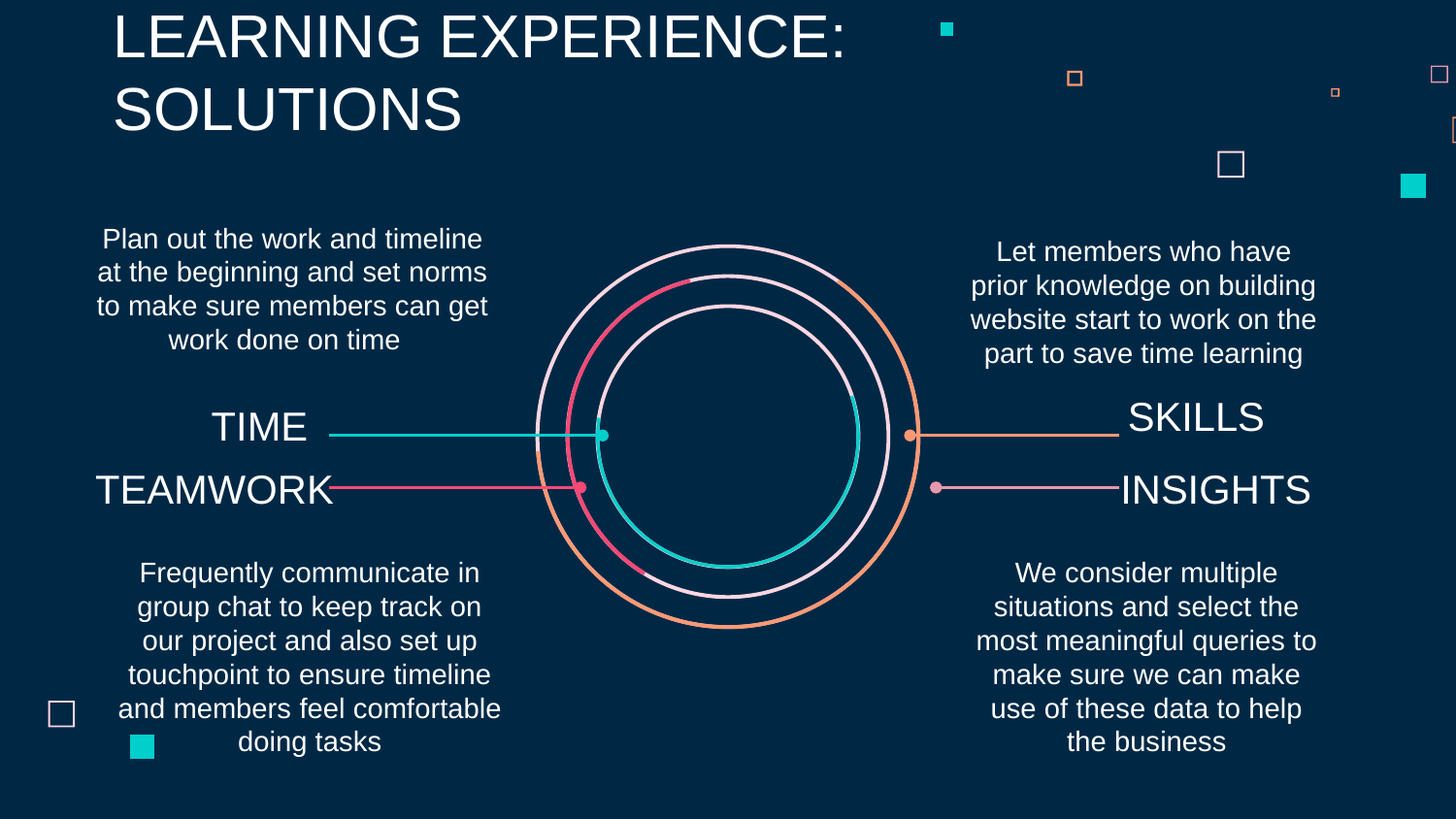

LEARNING EXPERIENCE: SOLUTIONS
Let members who have prior knowledge on building website start to work on the part to save time learning
Plan out the work and timeline at the beginning and set norms to make sure members can get work done on time

SKILLS
# TIME
INSIGHTS
TEAMWORK
Frequently communicate in group chat to keep track on our project and also set up touchpoint to ensure timeline and members feel comfortable doing tasks
We consider multiple situations and select the most meaningful queries to make sure we can make use of these data to help the business